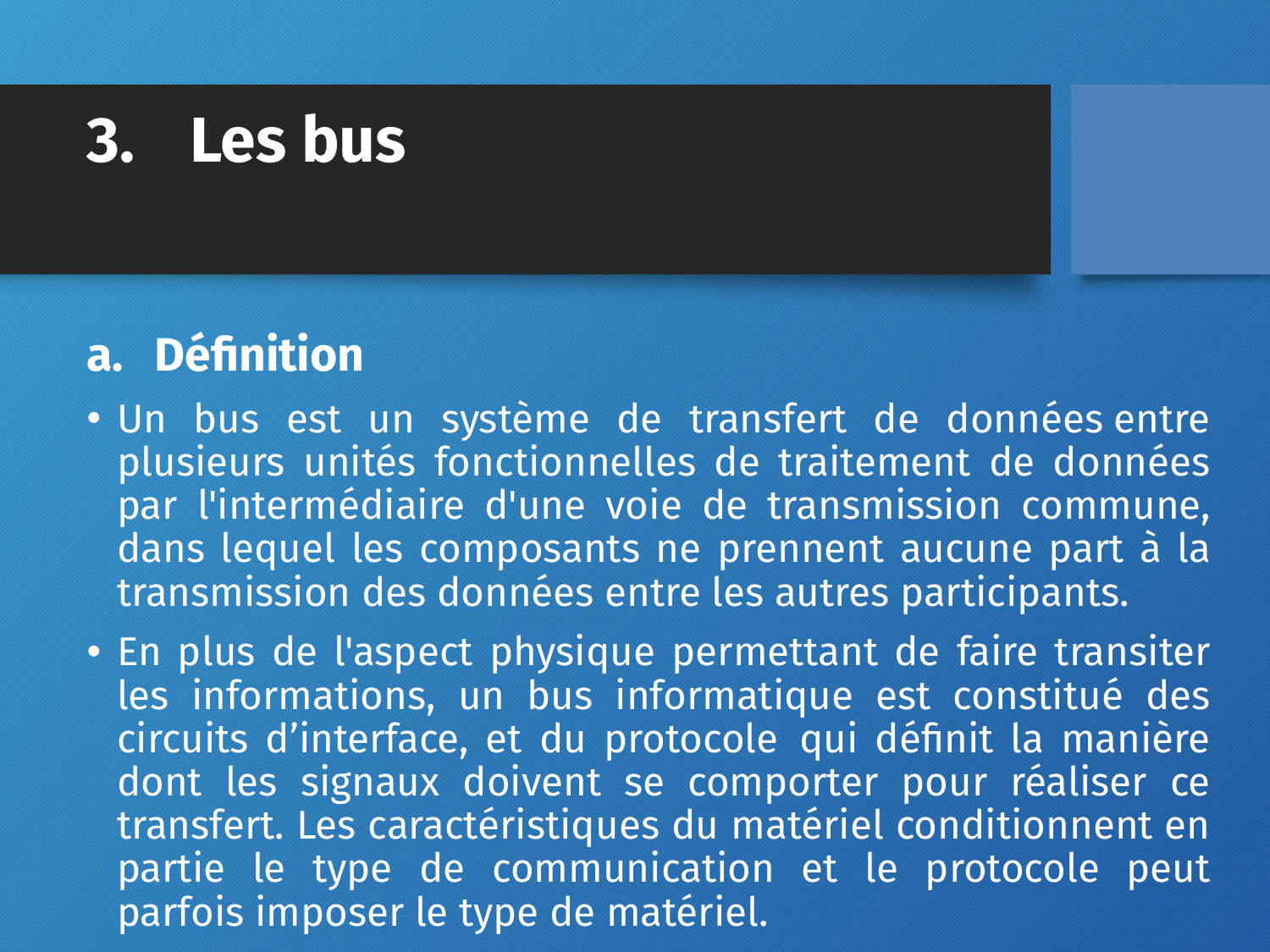

# Les bus
Définition
Un bus est un système de transfert de données entre plusieurs unités fonctionnelles de traitement de données par l'intermédiaire d'une voie de transmission commune, dans lequel les composants ne prennent aucune part à la transmission des données entre les autres participants.
En plus de l'aspect physique permettant de faire transiter les informations, un bus informatique est constitué des circuits d’interface, et du protocole  qui définit la manière dont les signaux doivent se comporter pour réaliser ce transfert. Les caractéristiques du matériel conditionnent en partie le type de communication et le protocole peut parfois imposer le type de matériel.